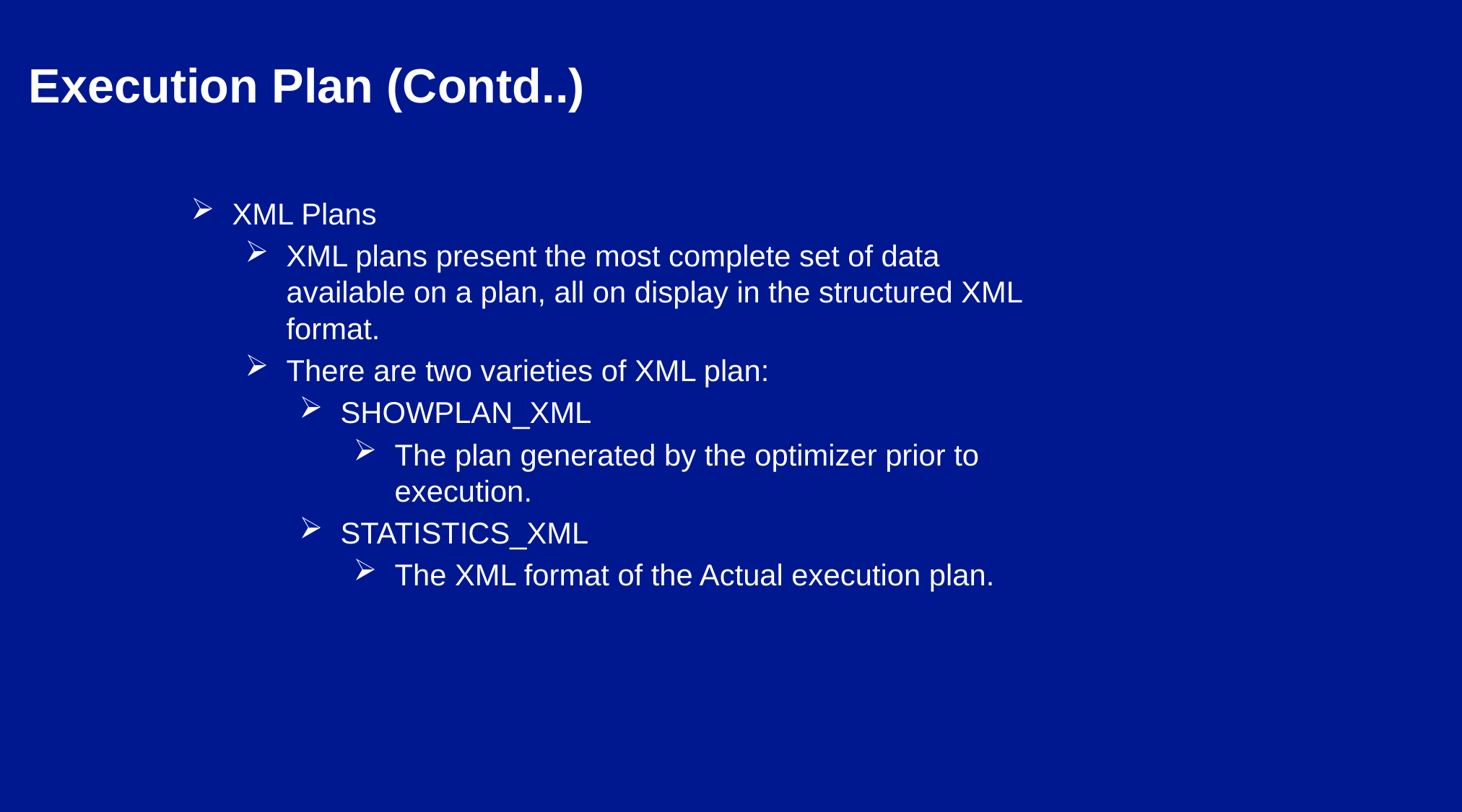

Execution Plan (Contd..)
XML Plans
XML plans present the most complete set of data available on a plan, all on display in the structured XML format.
There are two varieties of XML plan:
SHOWPLAN_XML
The plan generated by the optimizer prior to execution.
STATISTICS_XML
The XML format of the Actual execution plan.